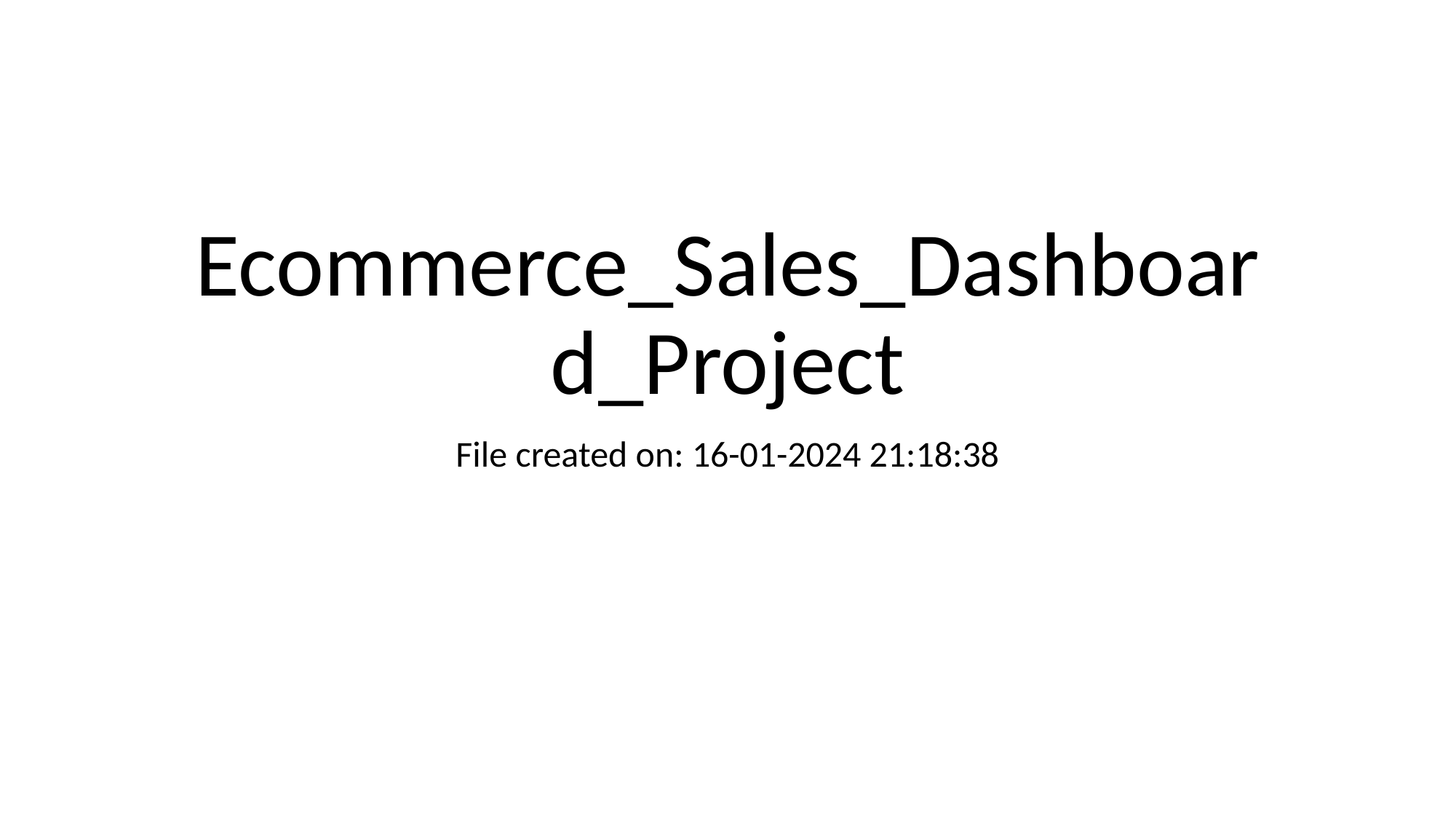

# Ecommerce_Sales_Dashboard_Project
File created on: 16-01-2024 21:18:38